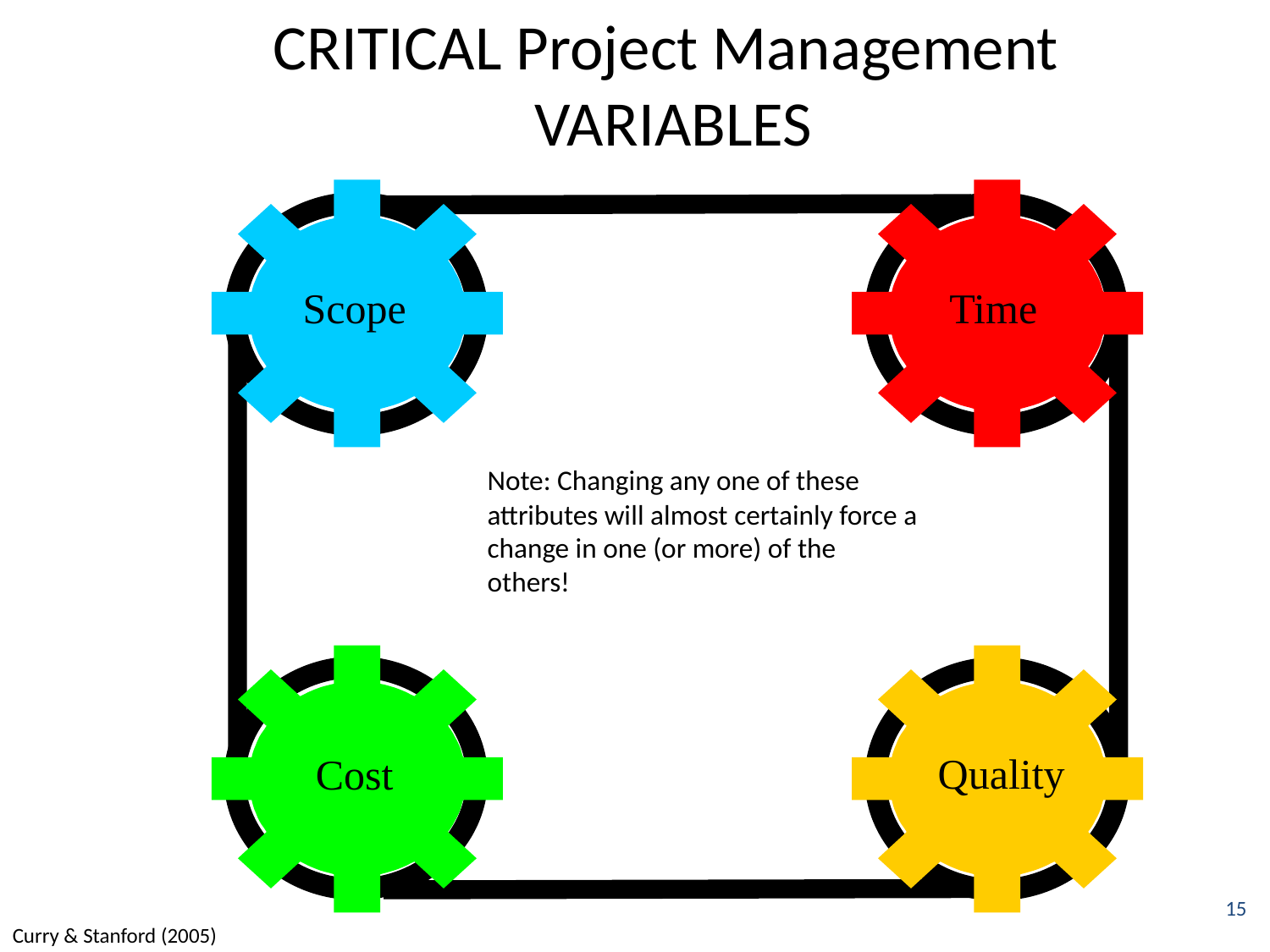

CRITICAL Project Management
VARIABLES

Scope
Time

Quality
Cost
Note: Changing any one of these attributes will almost certainly force a change in one (or more) of the others!
15
©Curry/Stanford(2005)
Curry & Stanford (2005)